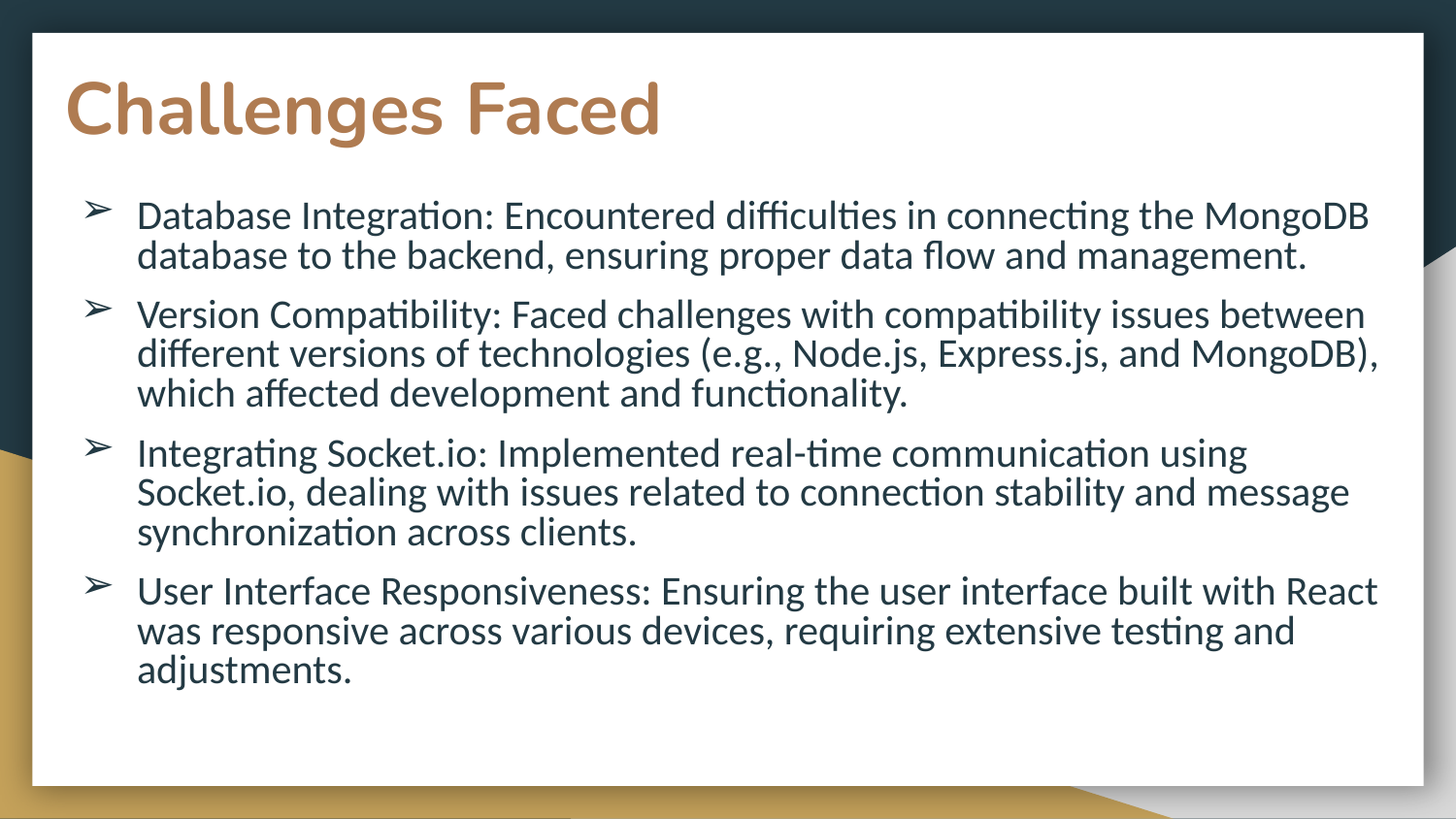

# Challenges Faced
Database Integration: Encountered difficulties in connecting the MongoDB database to the backend, ensuring proper data flow and management.
Version Compatibility: Faced challenges with compatibility issues between different versions of technologies (e.g., Node.js, Express.js, and MongoDB), which affected development and functionality.
Integrating Socket.io: Implemented real-time communication using Socket.io, dealing with issues related to connection stability and message synchronization across clients.
User Interface Responsiveness: Ensuring the user interface built with React was responsive across various devices, requiring extensive testing and adjustments.